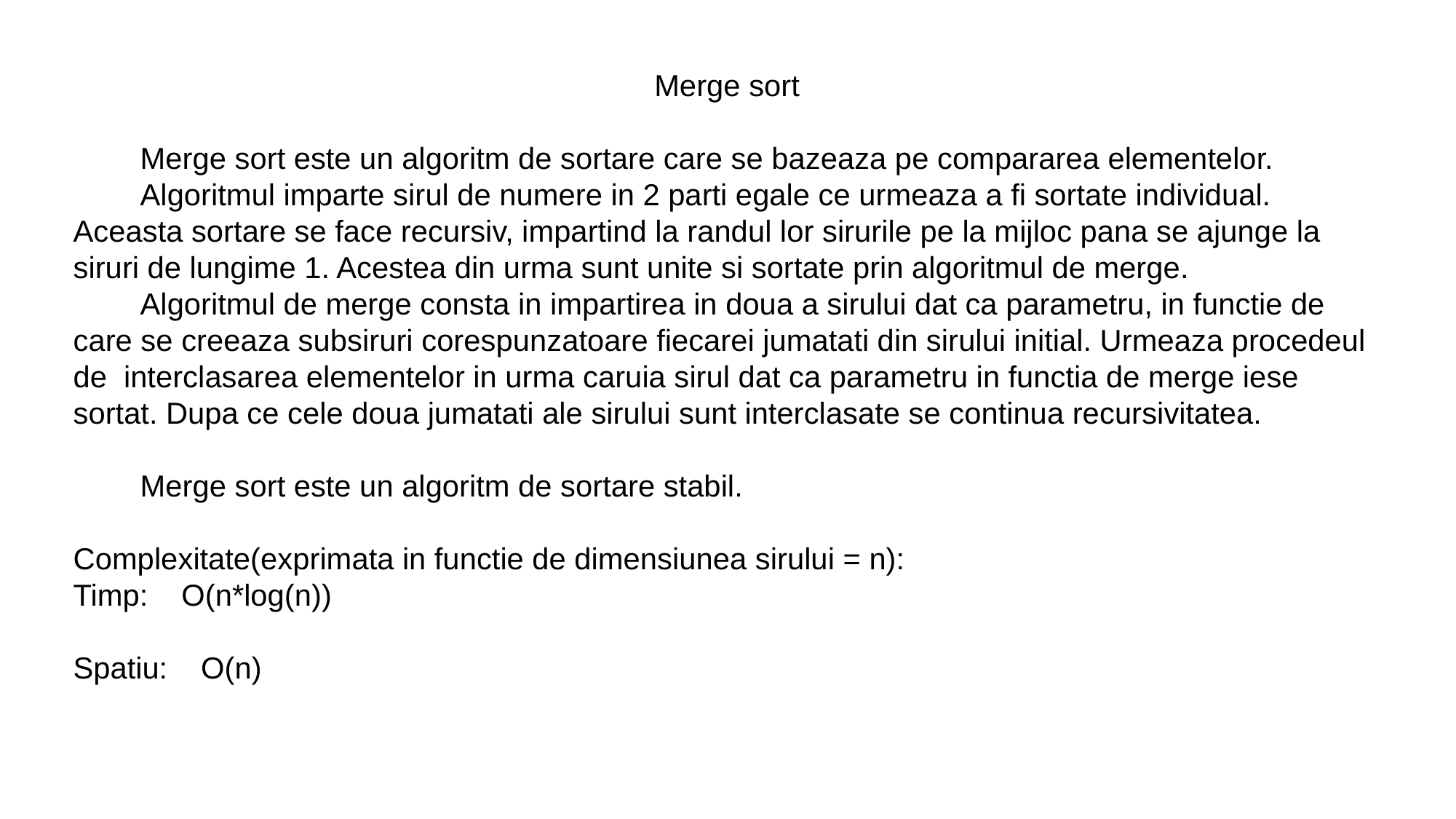

Merge sort

        Merge sort este un algoritm de sortare care se bazeaza pe compararea elementelor.
        Algoritmul imparte sirul de numere in 2 parti egale ce urmeaza a fi sortate individual. Aceasta sortare se face recursiv, impartind la randul lor sirurile pe la mijloc pana se ajunge la siruri de lungime 1. Acestea din urma sunt unite si sortate prin algoritmul de merge.
        Algoritmul de merge consta in impartirea in doua a sirului dat ca parametru, in functie de care se creeaza subsiruri corespunzatoare fiecarei jumatati din sirului initial. Urmeaza procedeul de  interclasarea elementelor in urma caruia sirul dat ca parametru in functia de merge iese sortat. Dupa ce cele doua jumatati ale sirului sunt interclasate se continua recursivitatea.

        Merge sort este un algoritm de sortare stabil.

Complexitate(exprimata in functie de dimensiunea sirului = n):
Timp:    O(n*log(n))

Spatiu:    O(n)